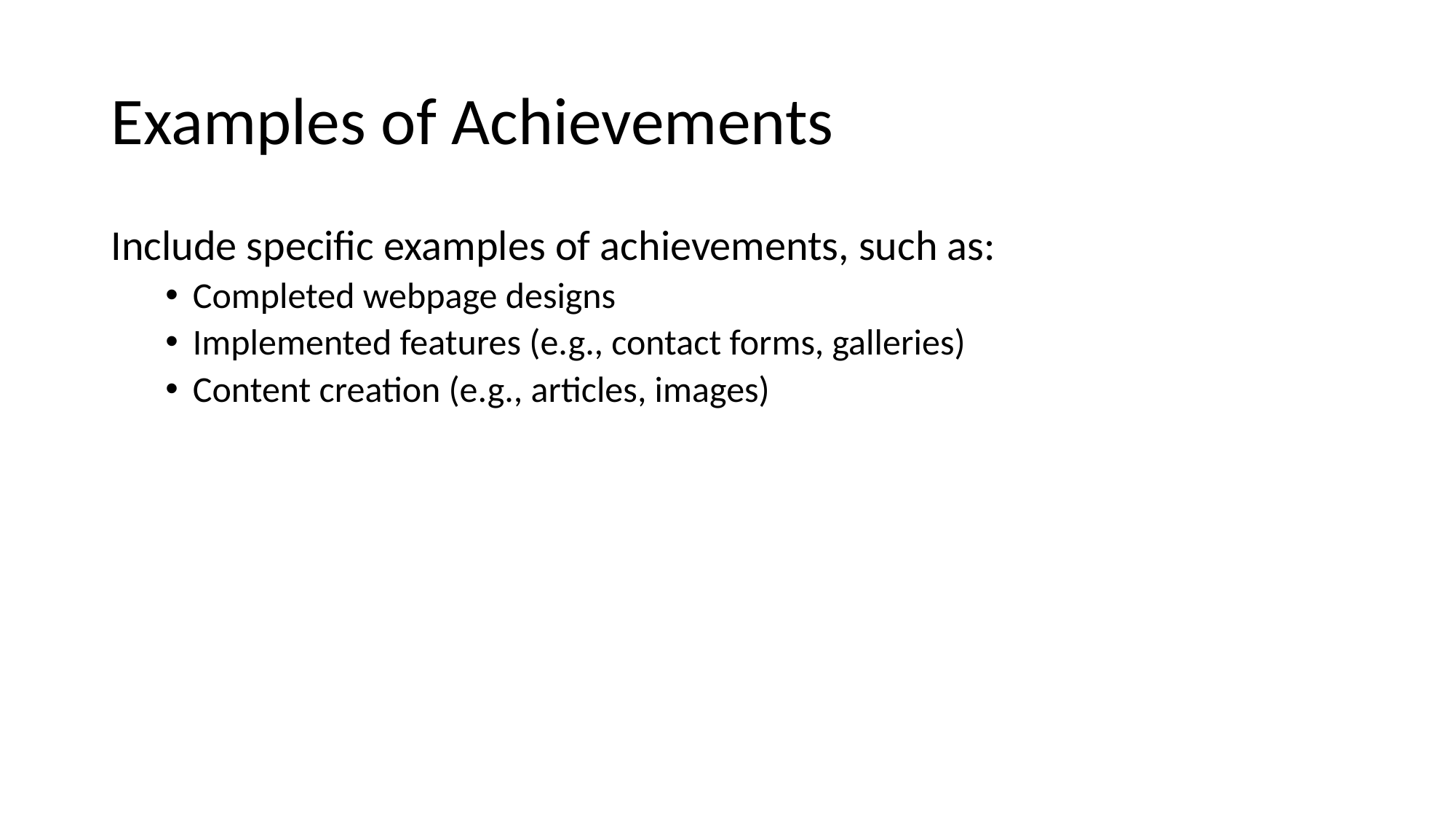

# Examples of Achievements
Include specific examples of achievements, such as:
Completed webpage designs
Implemented features (e.g., contact forms, galleries)
Content creation (e.g., articles, images)